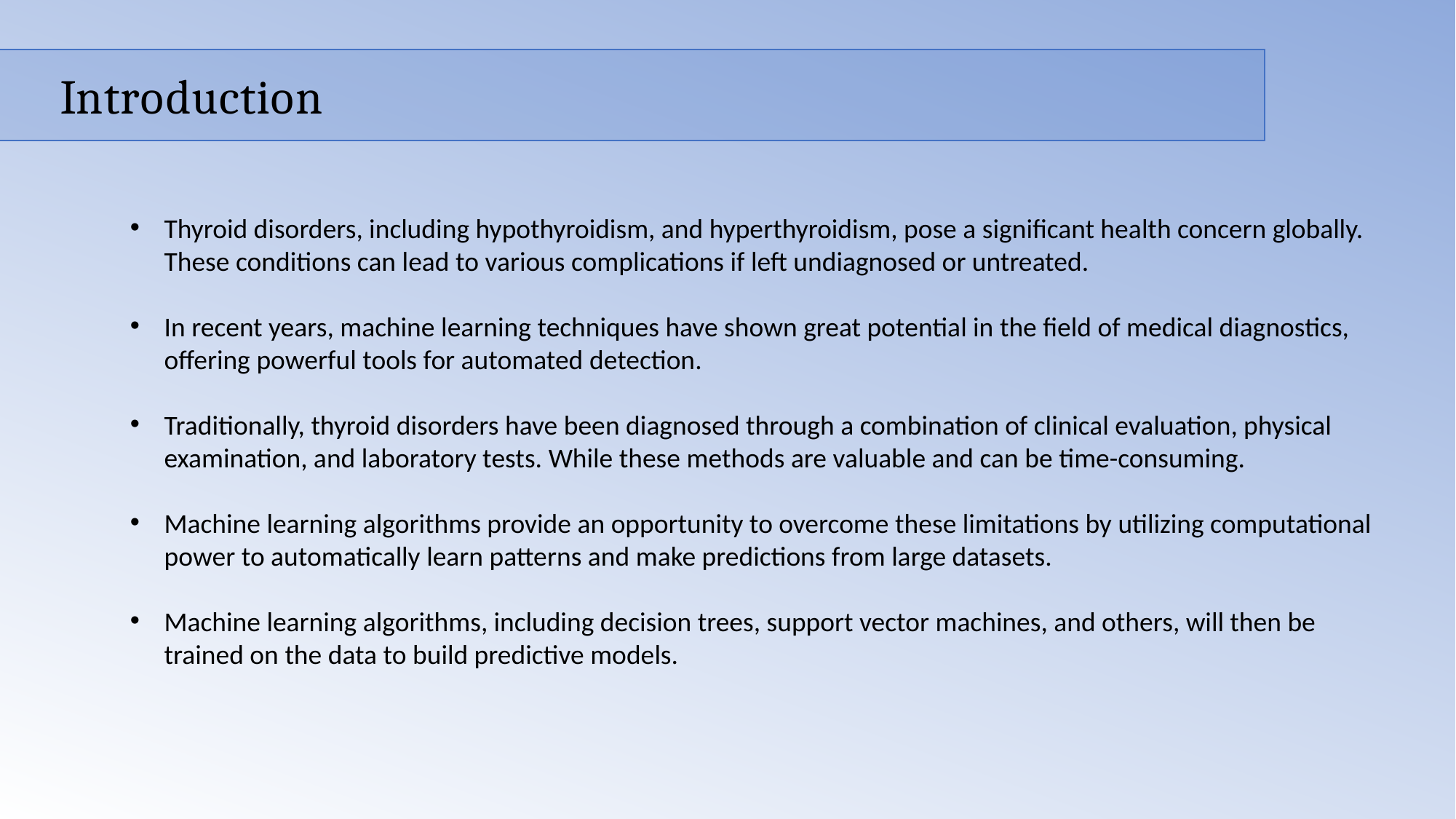

Introduction
Thyroid disorders, including hypothyroidism, and hyperthyroidism, pose a significant health concern globally. These conditions can lead to various complications if left undiagnosed or untreated.

In recent years, machine learning techniques have shown great potential in the field of medical diagnostics, offering powerful tools for automated detection.

Traditionally, thyroid disorders have been diagnosed through a combination of clinical evaluation, physical examination, and laboratory tests. While these methods are valuable and can be time-consuming.

Machine learning algorithms provide an opportunity to overcome these limitations by utilizing computational power to automatically learn patterns and make predictions from large datasets.

Machine learning algorithms, including decision trees, support vector machines, and others, will then be trained on the data to build predictive models.